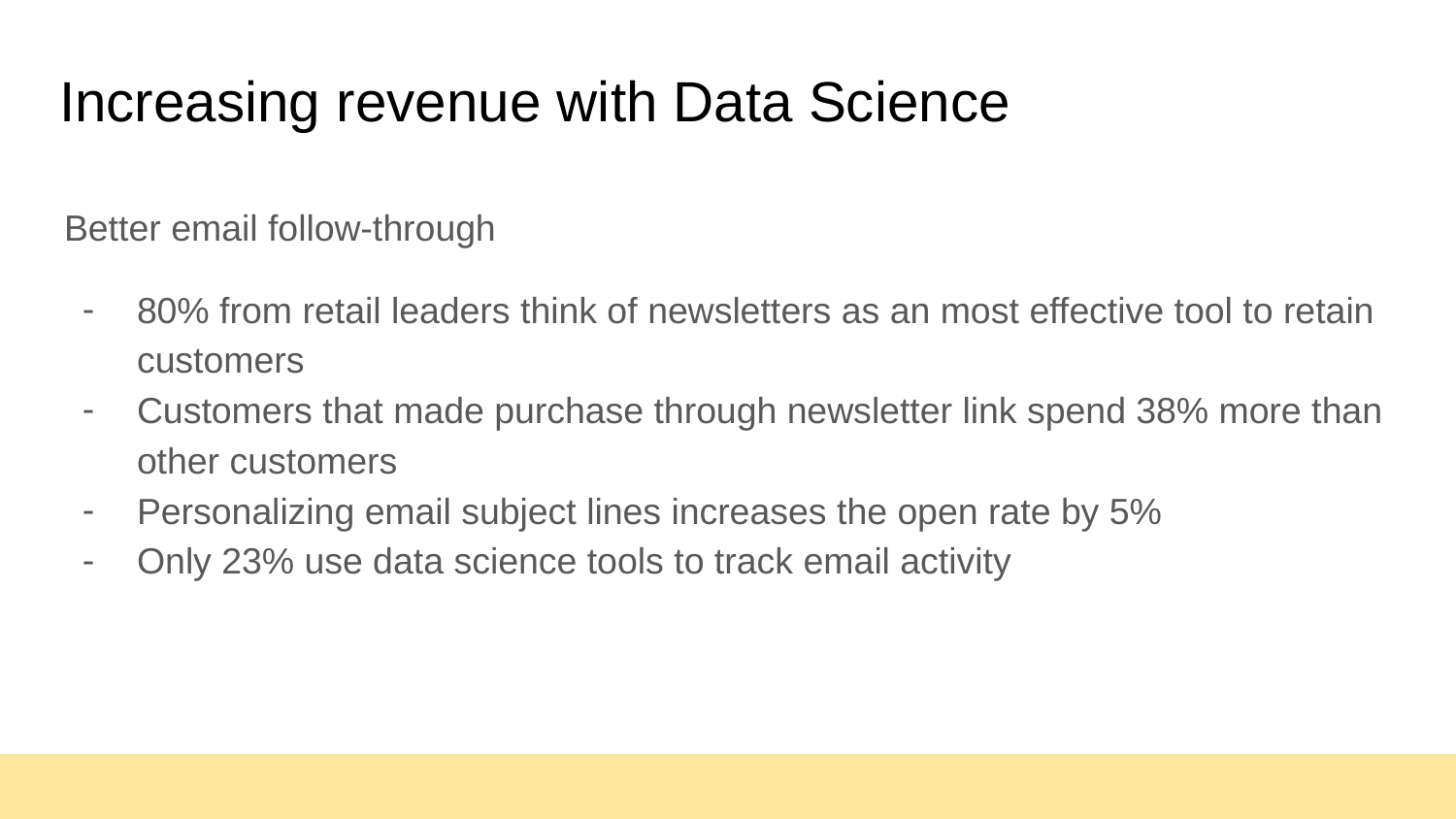

# Increasing revenue with Data Science

Better email follow-through
80% from retail leaders think of newsletters as an most effective tool to retain customers
Customers that made purchase through newsletter link spend 38% more than other customers
Personalizing email subject lines increases the open rate by 5%
Only 23% use data science tools to track email activity